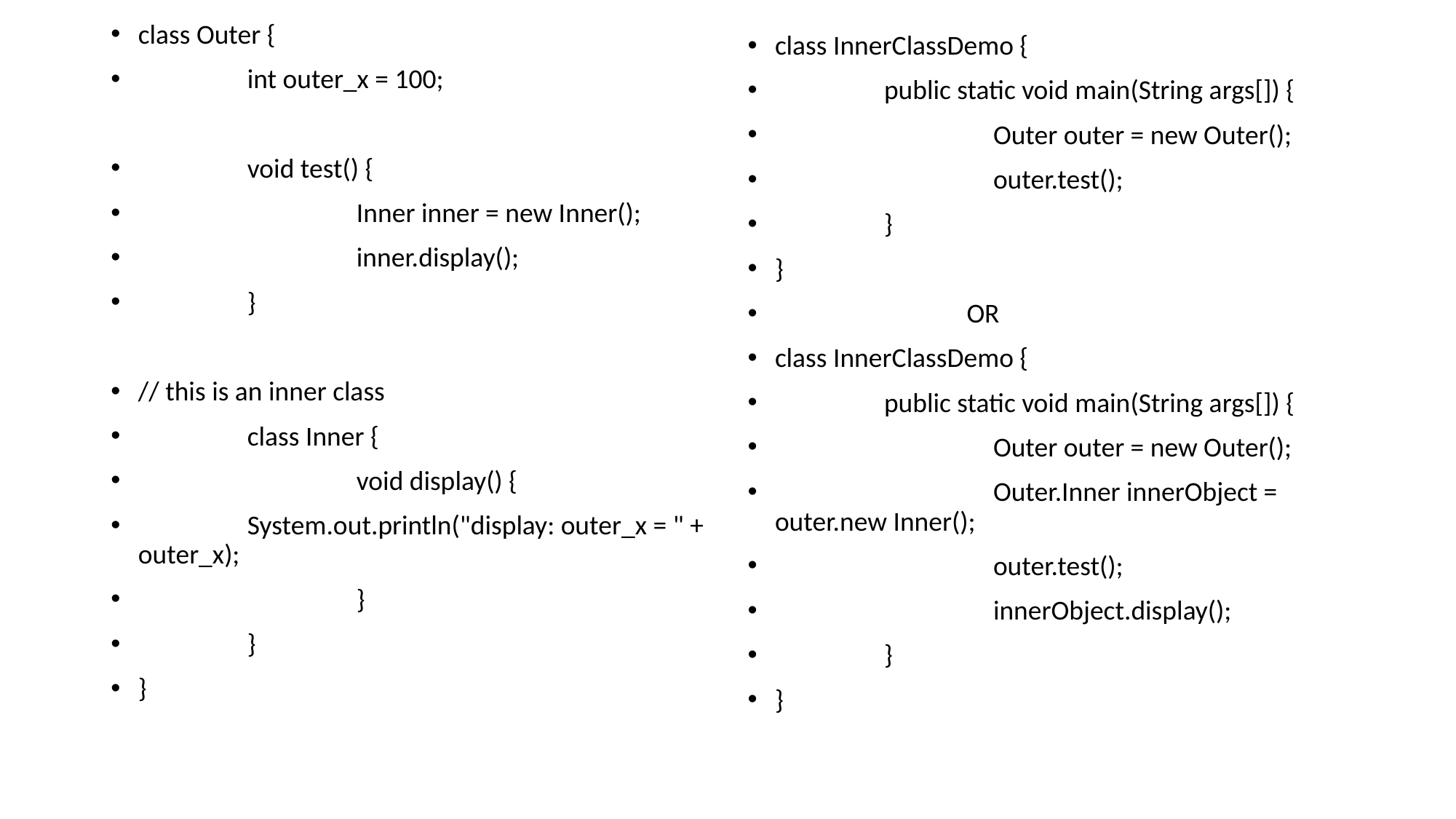

class Outer {
	int outer_x = 100;

	void test() {
		Inner inner = new Inner();
		inner.display();
	}

// this is an inner class
	class Inner {
		void display() {
	System.out.println("display: outer_x = " + outer_x);
		}
	}
}

class InnerClassDemo {
	public static void main(String args[]) {
		Outer outer = new Outer();
		outer.test();
	}
}
                               OR
class InnerClassDemo {
	public static void main(String args[]) {
		Outer outer = new Outer();
		Outer.Inner innerObject = outer.new Inner();
		outer.test();
		innerObject.display();
	}
}